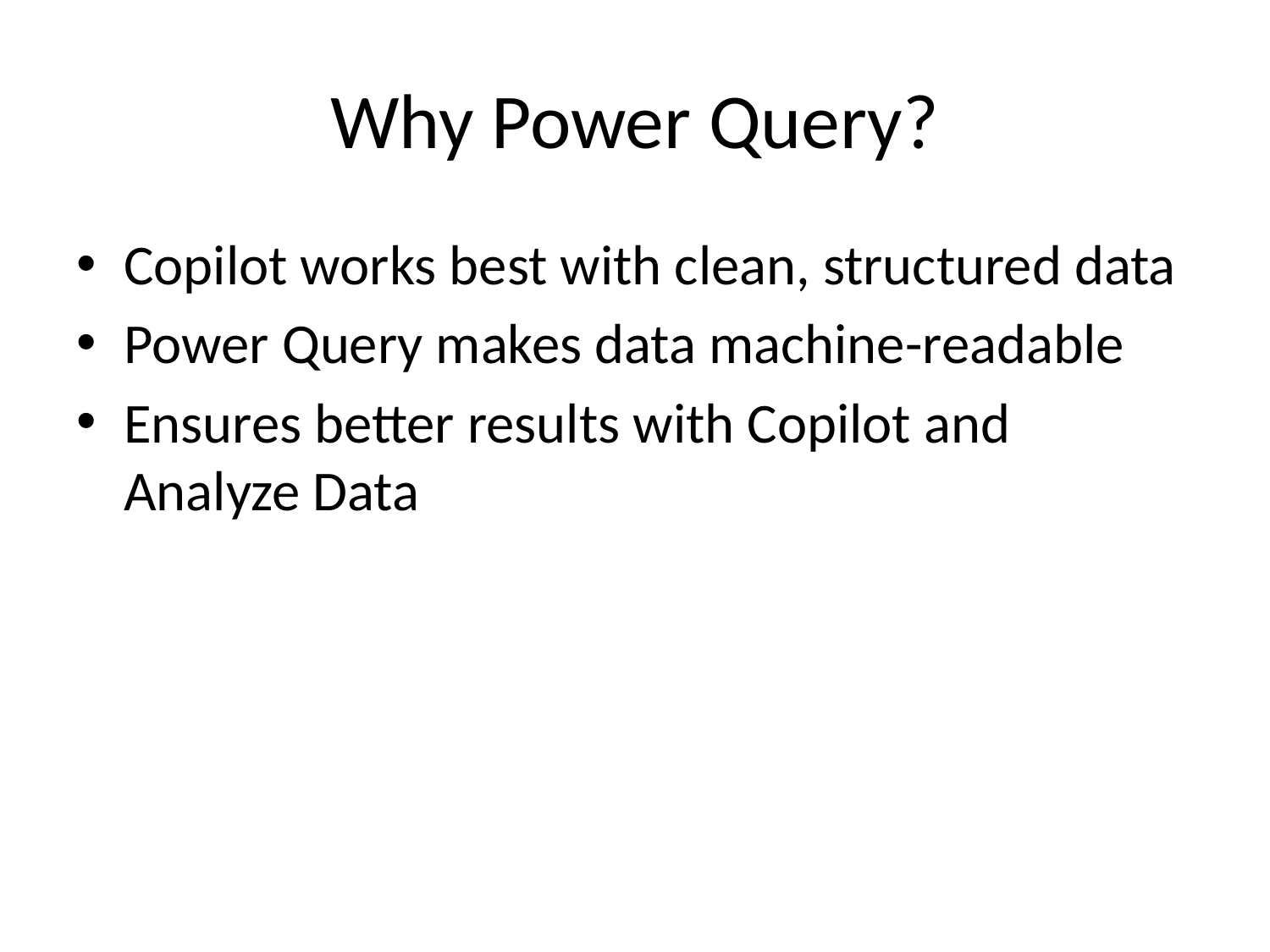

# Why Power Query?
Copilot works best with clean, structured data
Power Query makes data machine-readable
Ensures better results with Copilot and Analyze Data